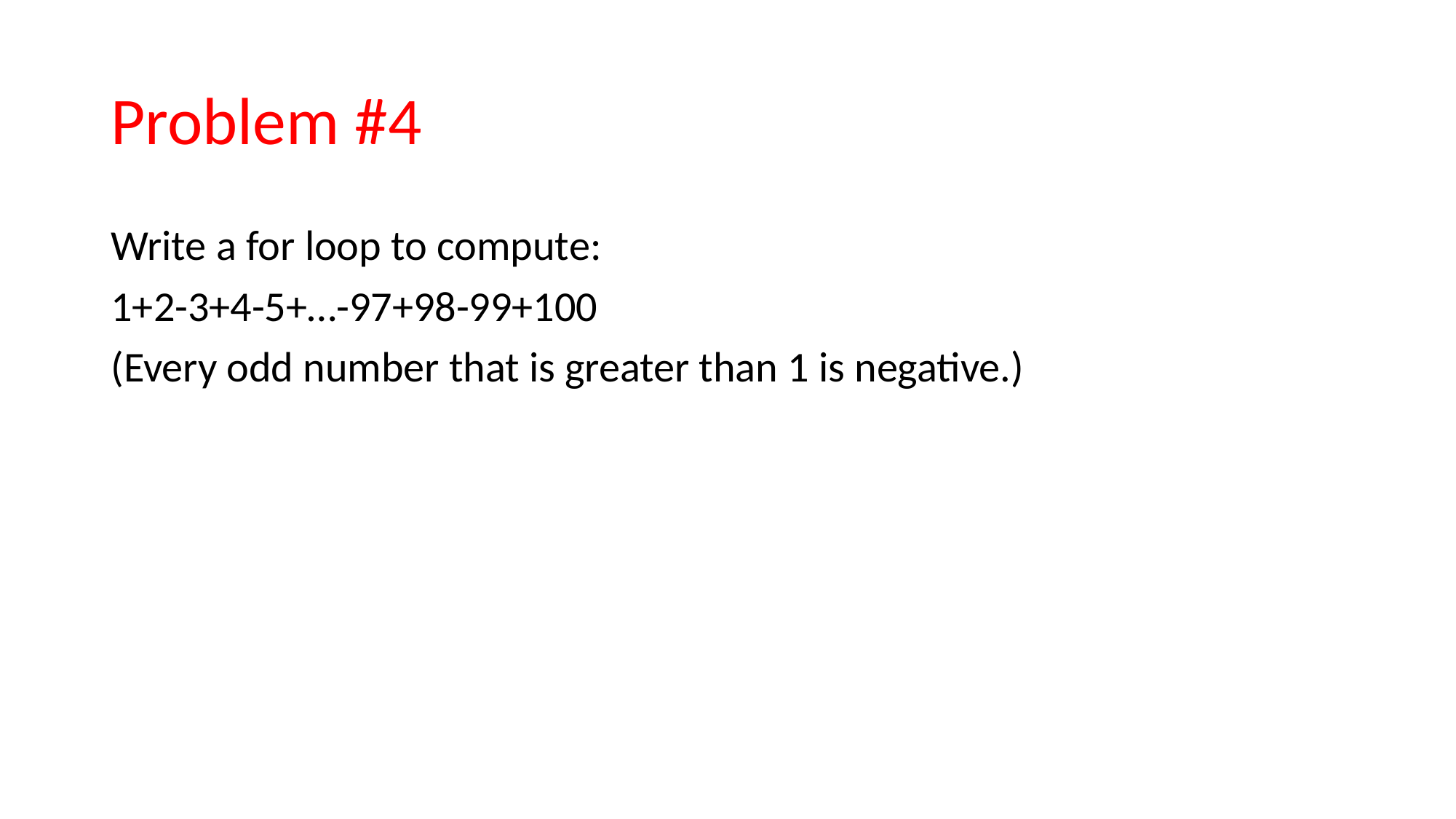

# Problem #4
Write a for loop to compute:
1+2-3+4-5+…-97+98-99+100
(Every odd number that is greater than 1 is negative.)